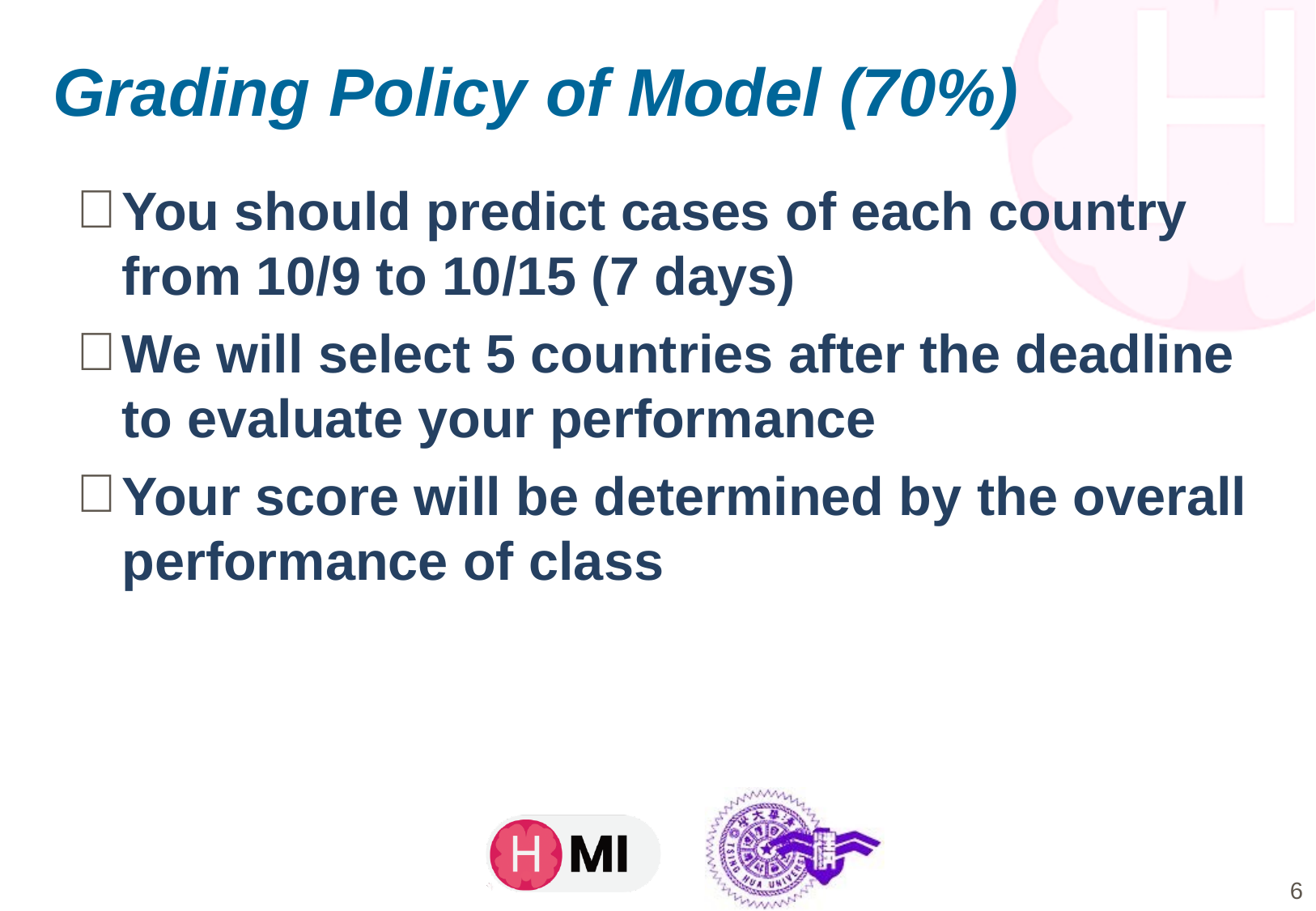

# Grading Policy of Model (70%)
You should predict cases of each country from 10/9 to 10/15 (7 days)
We will select 5 countries after the deadline to evaluate your performance
Your score will be determined by the overall performance of class
6